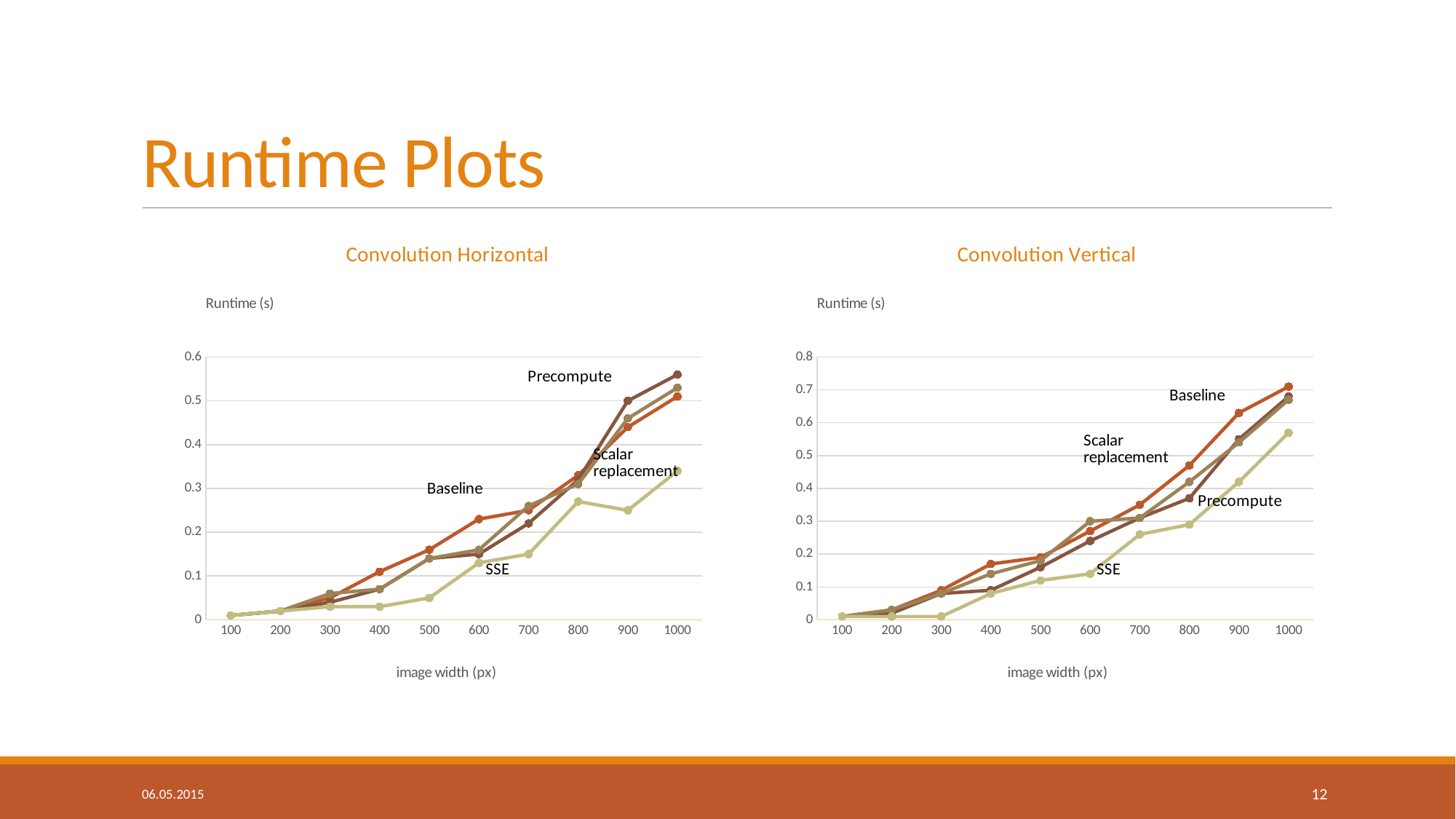

# Runtime Plots

### Chart: Convolution Horizontal

| Category | Baseline | Precomputing index | Scalar replacement | Block |
|---|---|---|---|---|
| 100 | 0.01 | 0.01 | 0.01 | 0.01 |
| 200 | 0.02 | 0.02 | 0.02 | 0.02 |
| 300 | 0.05 | 0.04 | 0.06 | 0.03 |
| 400 | 0.11 | 0.07 | 0.07 | 0.03 |
| 500 | 0.16 | 0.14 | 0.14 | 0.05 |
| 600 | 0.23 | 0.15 | 0.16 | 0.13 |
| 700 | 0.25 | 0.22 | 0.26 | 0.15 |
| 800 | 0.33 | 0.32 | 0.31 | 0.27 |
| 900 | 0.44 | 0.5 | 0.46 | 0.25 |
| 1000 | 0.51 | 0.56 | 0.53 | 0.34 |

### Chart: Convolution Vertical

| Category | Baseline | Precomputing index | Scalar replacement | Block |
|---|---|---|---|---|
| 100 | 0.01 | 0.01 | 0.01 | 0.01 |
| 200 | 0.03 | 0.02 | 0.03 | 0.01 |
| 300 | 0.09 | 0.08 | 0.08 | 0.01 |
| 400 | 0.17 | 0.09 | 0.14 | 0.08 |
| 500 | 0.19 | 0.16 | 0.18 | 0.12 |
| 600 | 0.27 | 0.24 | 0.3 | 0.14 |
| 700 | 0.35 | 0.31 | 0.31 | 0.26 |
| 800 | 0.47 | 0.37 | 0.42 | 0.29 |
| 900 | 0.63 | 0.55 | 0.54 | 0.42 |
| 1000 | 0.71 | 0.68 | 0.67 | 0.57 |
06.05.2015
12